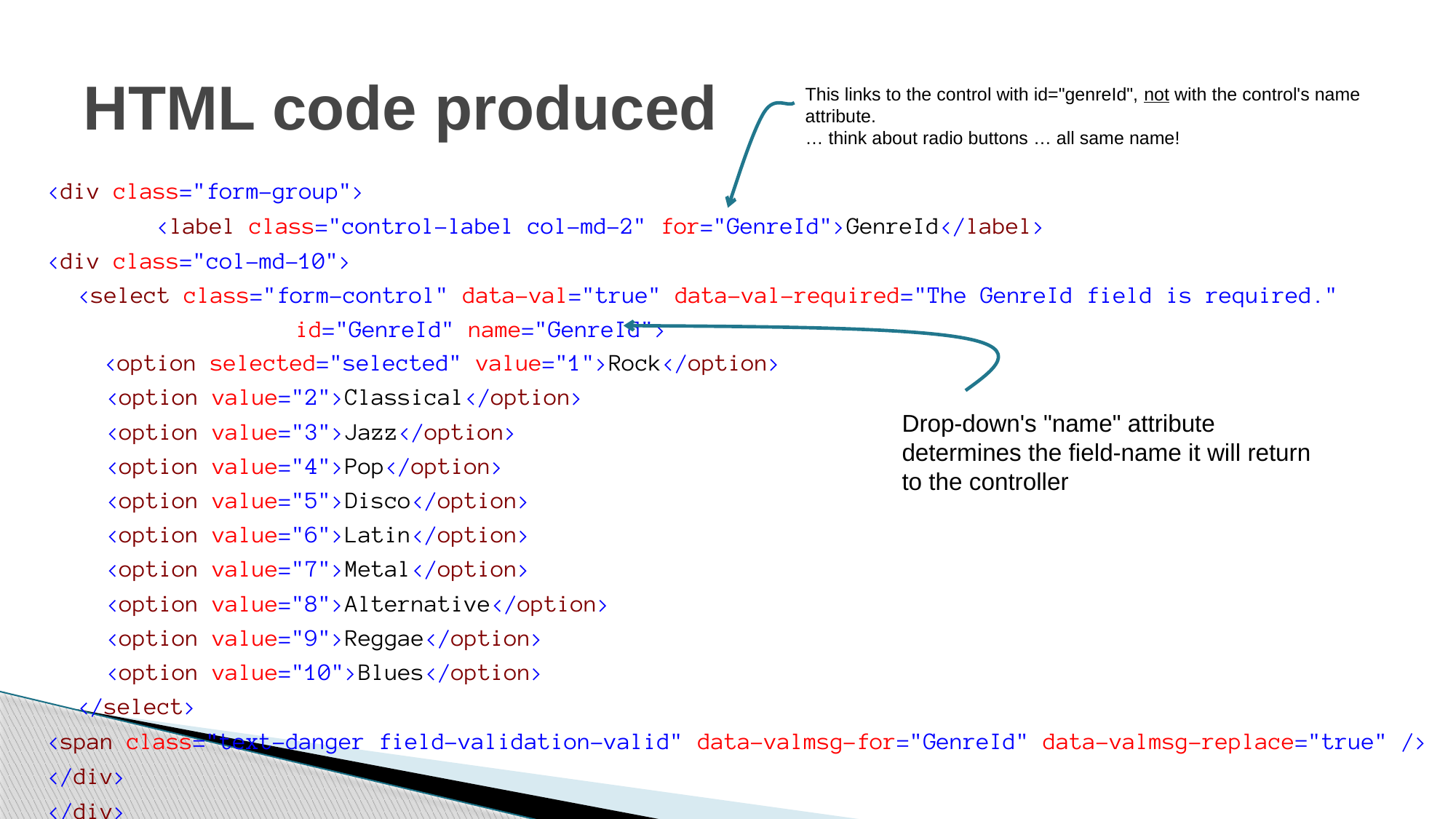

# HTML code produced
This links to the control with id="genreId", not with the control's name attribute.
… think about radio buttons … all same name!

<div class="form-group">
	<label class="control-label col-md-2" for="GenreId">GenreId</label>
<div class="col-md-10">
<select class="form-control" data-val="true" data-val-required="The GenreId field is required."
		id="GenreId" name="GenreId">
  <option selected="selected" value="1">Rock</option>
<option value="2">Classical</option>
<option value="3">Jazz</option>
<option value="4">Pop</option>
<option value="5">Disco</option>
<option value="6">Latin</option>
<option value="7">Metal</option>
<option value="8">Alternative</option>
<option value="9">Reggae</option>
<option value="10">Blues</option>
</select>
<span class="text-danger field-validation-valid" data-valmsg-for="GenreId" data-valmsg-replace="true" />
</div>
</div>

Drop-down's "name" attribute determines the field-name it will return to the controller